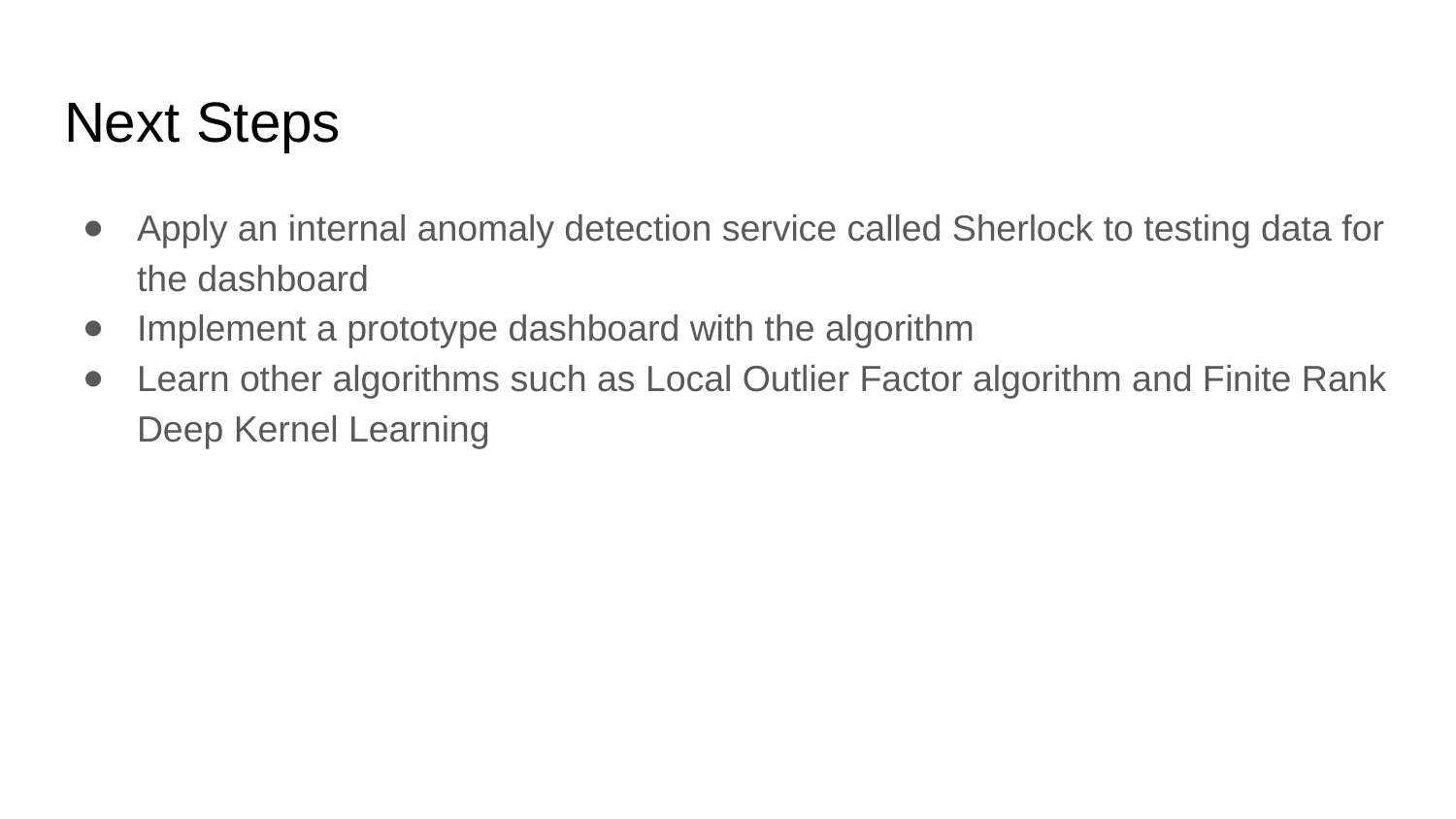

# Next Steps
Apply an internal anomaly detection service called Sherlock to testing data for the dashboard
Implement a prototype dashboard with the algorithm
Learn other algorithms such as Local Outlier Factor algorithm and Finite Rank Deep Kernel Learning